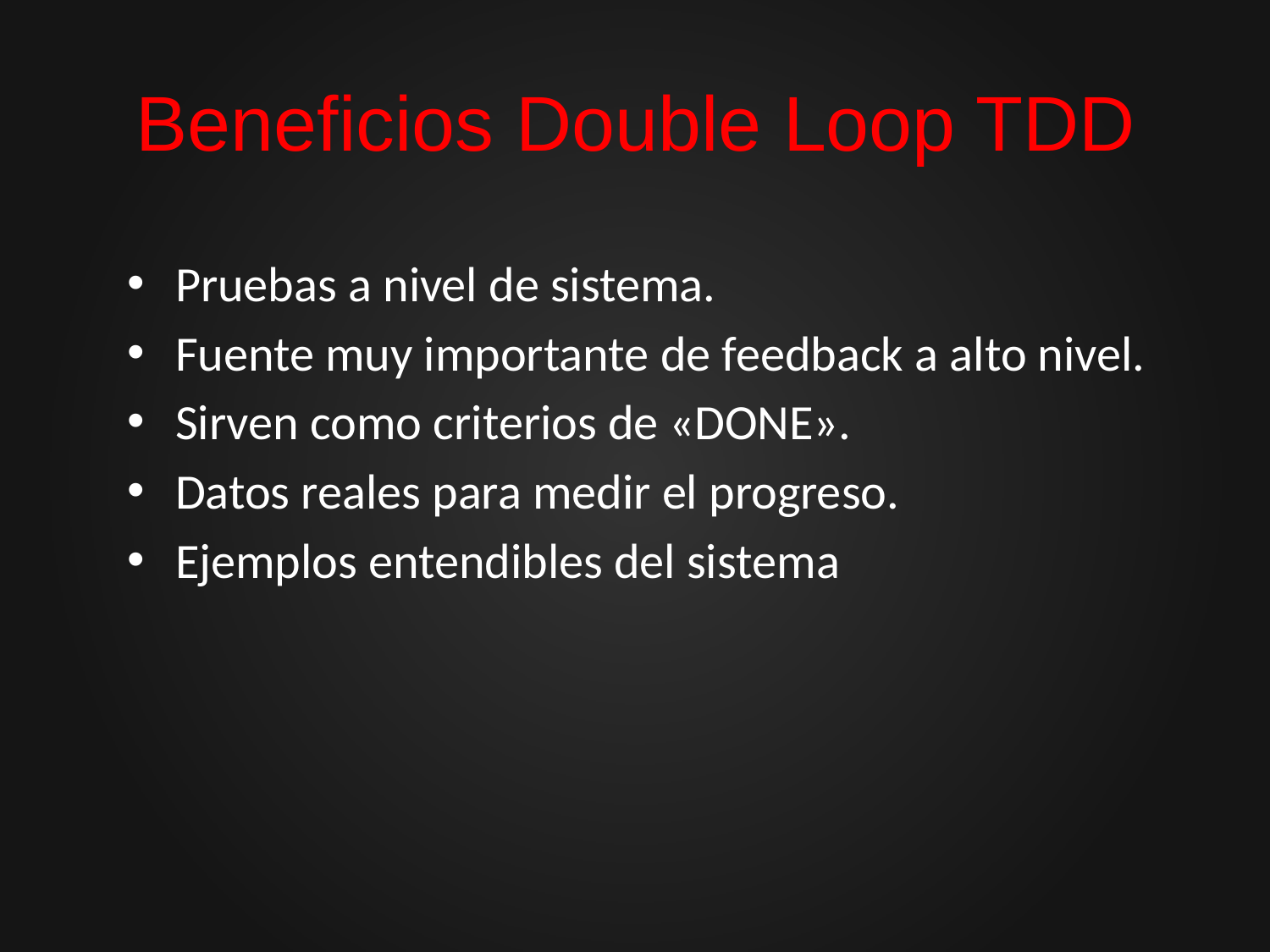

# Beneficios Double Loop TDD
Pruebas a nivel de sistema.
Fuente muy importante de feedback a alto nivel.
Sirven como criterios de «DONE».
Datos reales para medir el progreso.
Ejemplos entendibles del sistema